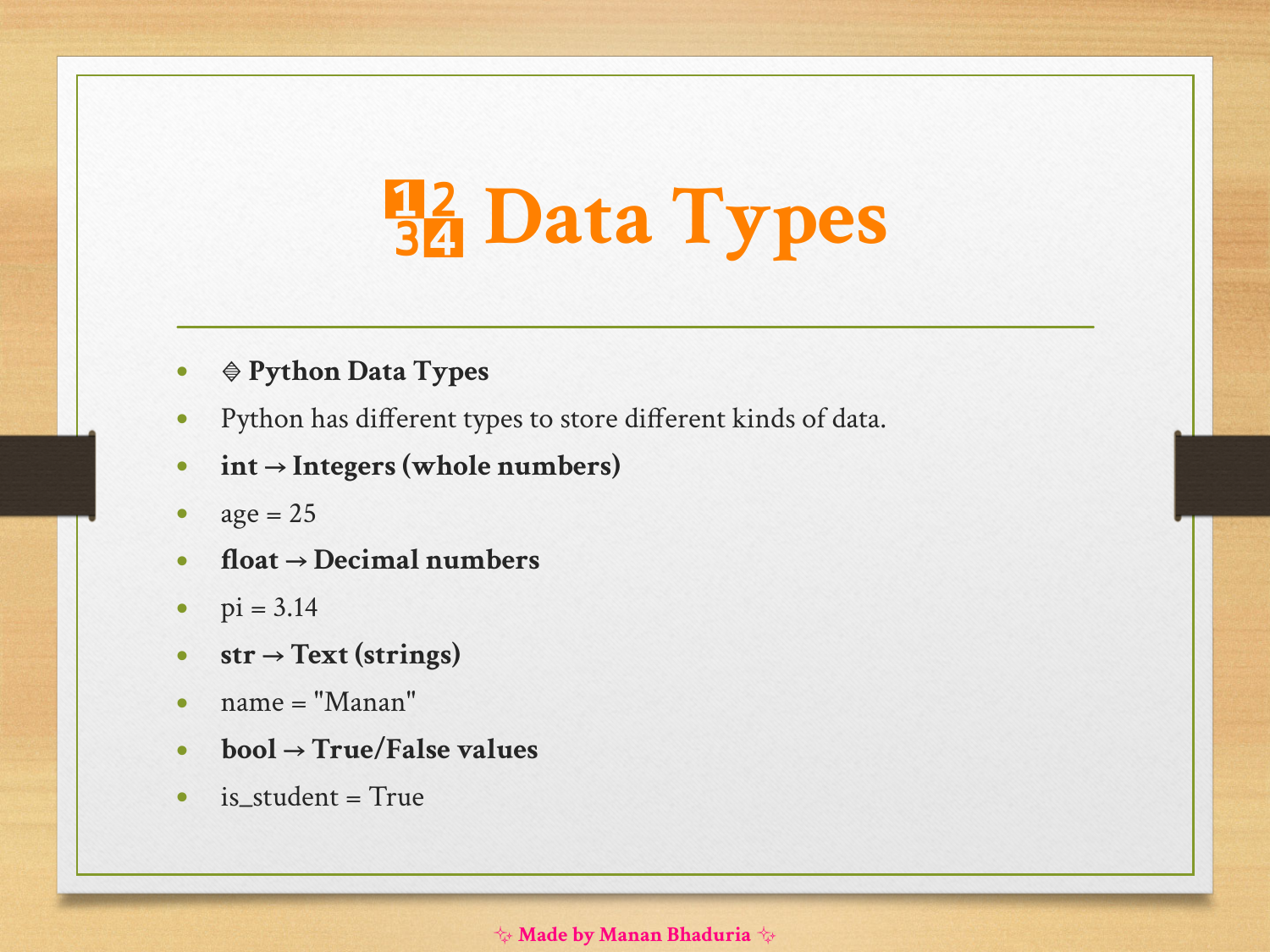

# 🔢 Data Types
🔹 Python Data Types
Python has different types to store different kinds of data.
int → Integers (whole numbers)
age = 25
float → Decimal numbers
pi = 3.14
str → Text (strings)
name = "Manan"
bool → True/False values
is_student = True

✨ Made by Manan Bhaduria ✨